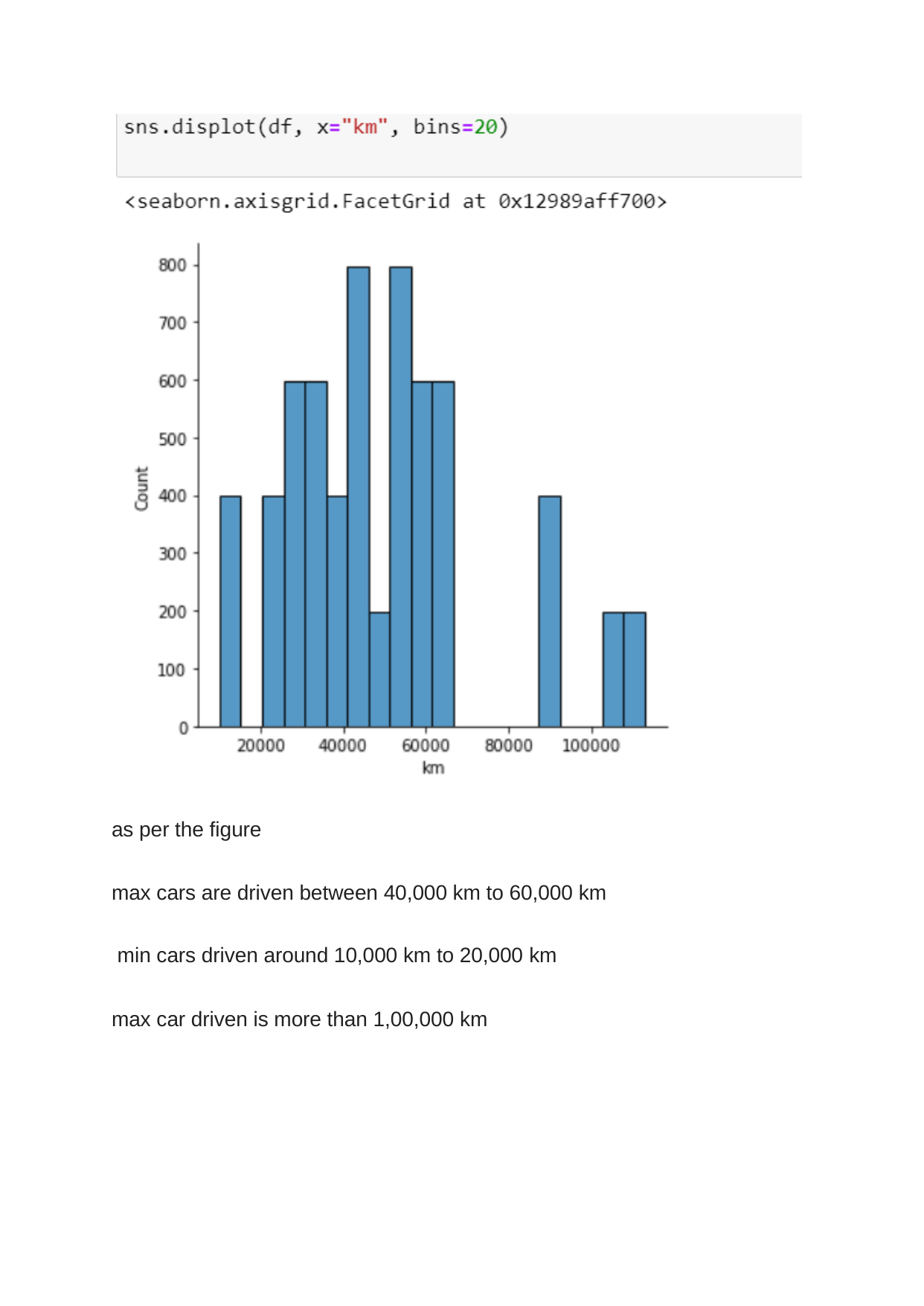

as per the figure
max cars are driven between 40,000 km to 60,000 km  min cars driven around 10,000 km to 20,000 km

max car driven is more than 1,00,000 km